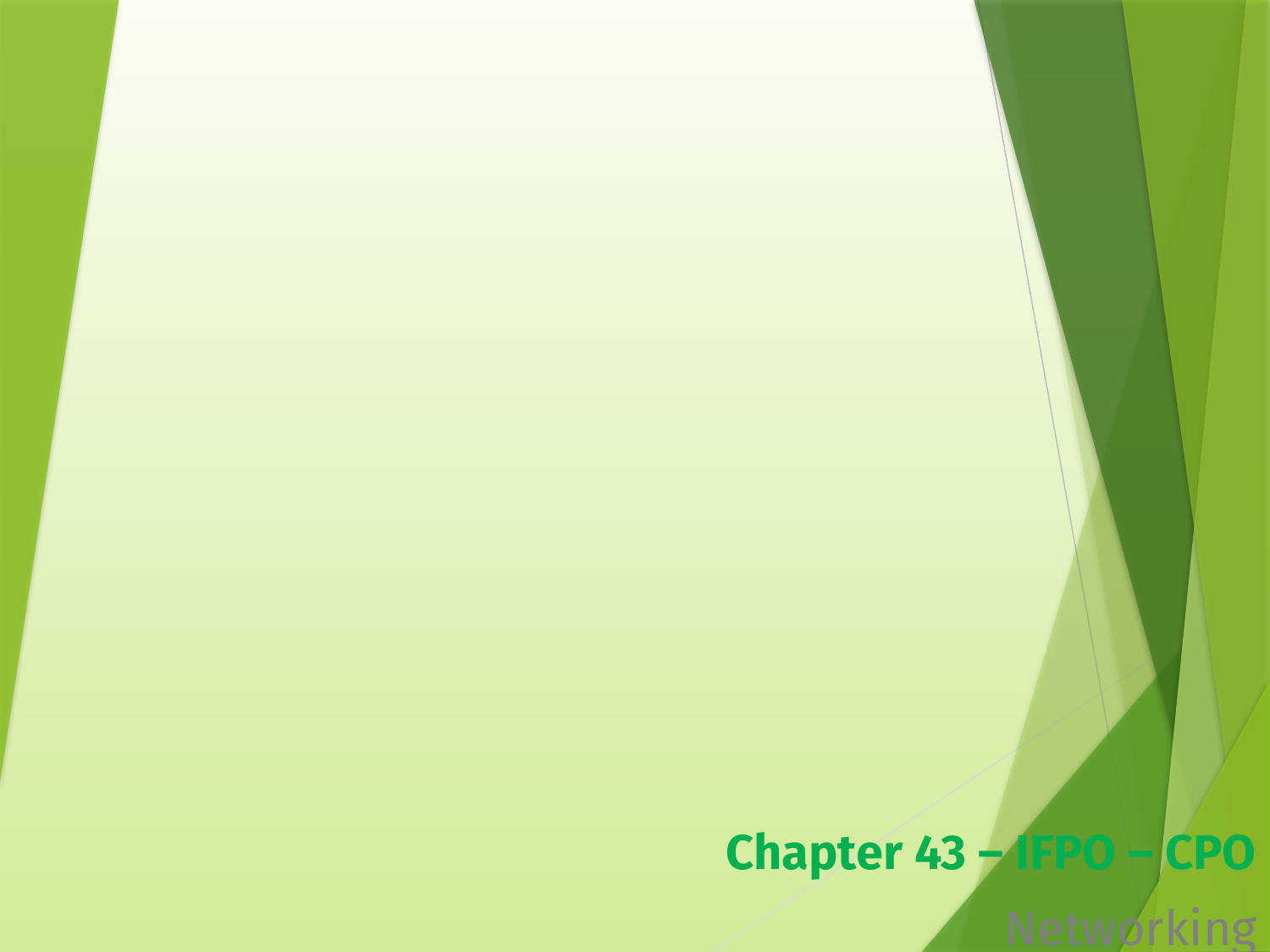

Chapter 43 – IFPO – CPO
Networking
1